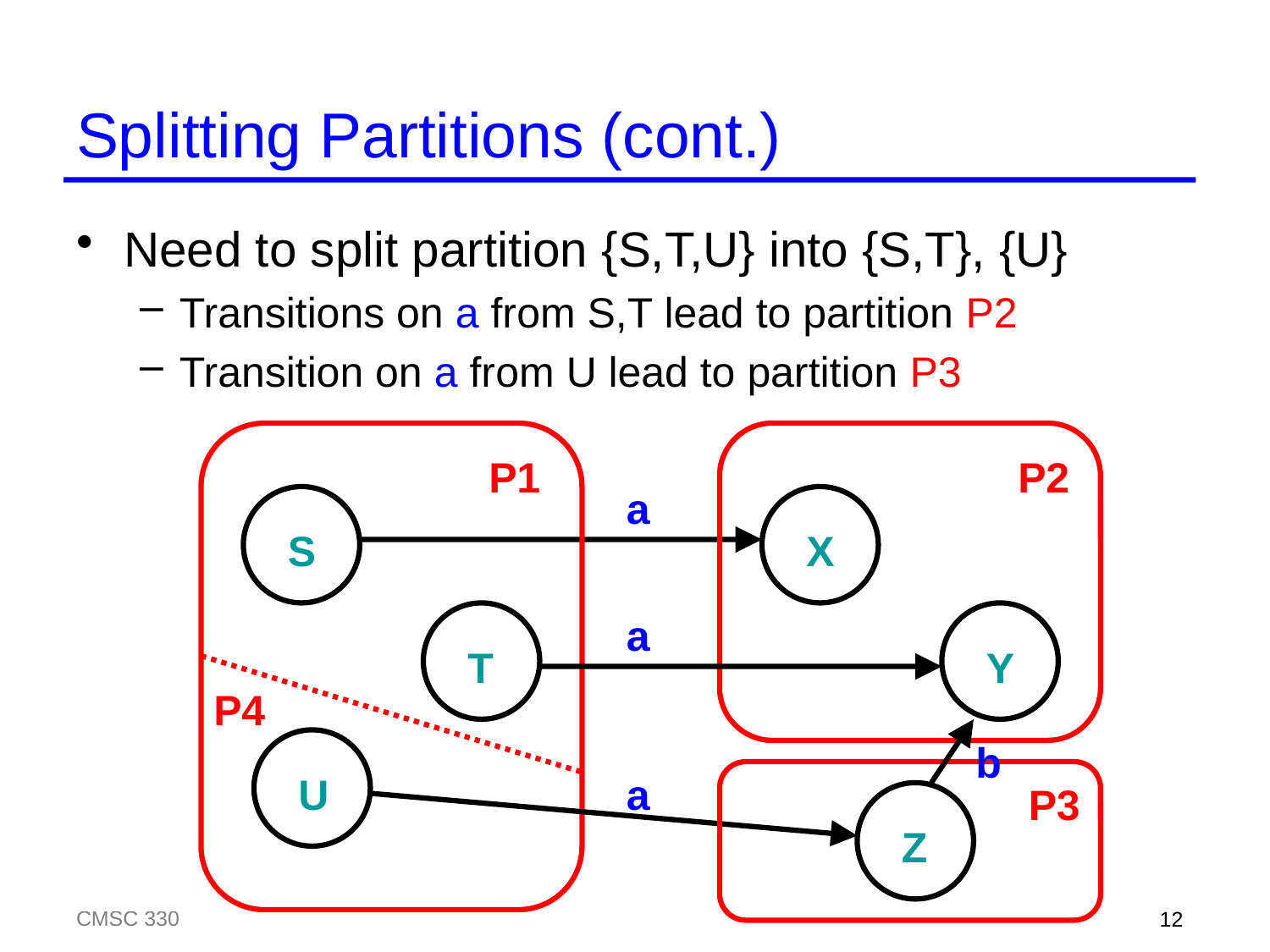

# Splitting Partitions (cont.)
Need to split partition {S,T,U} into {S,T}, {U}
Transitions on a from S,T lead to partition P2
Transition on a from U lead to partition P3

P1
P2
a

S
X

a

T
Y

P4

b
U
a

P3

Z
CMSC 330
12